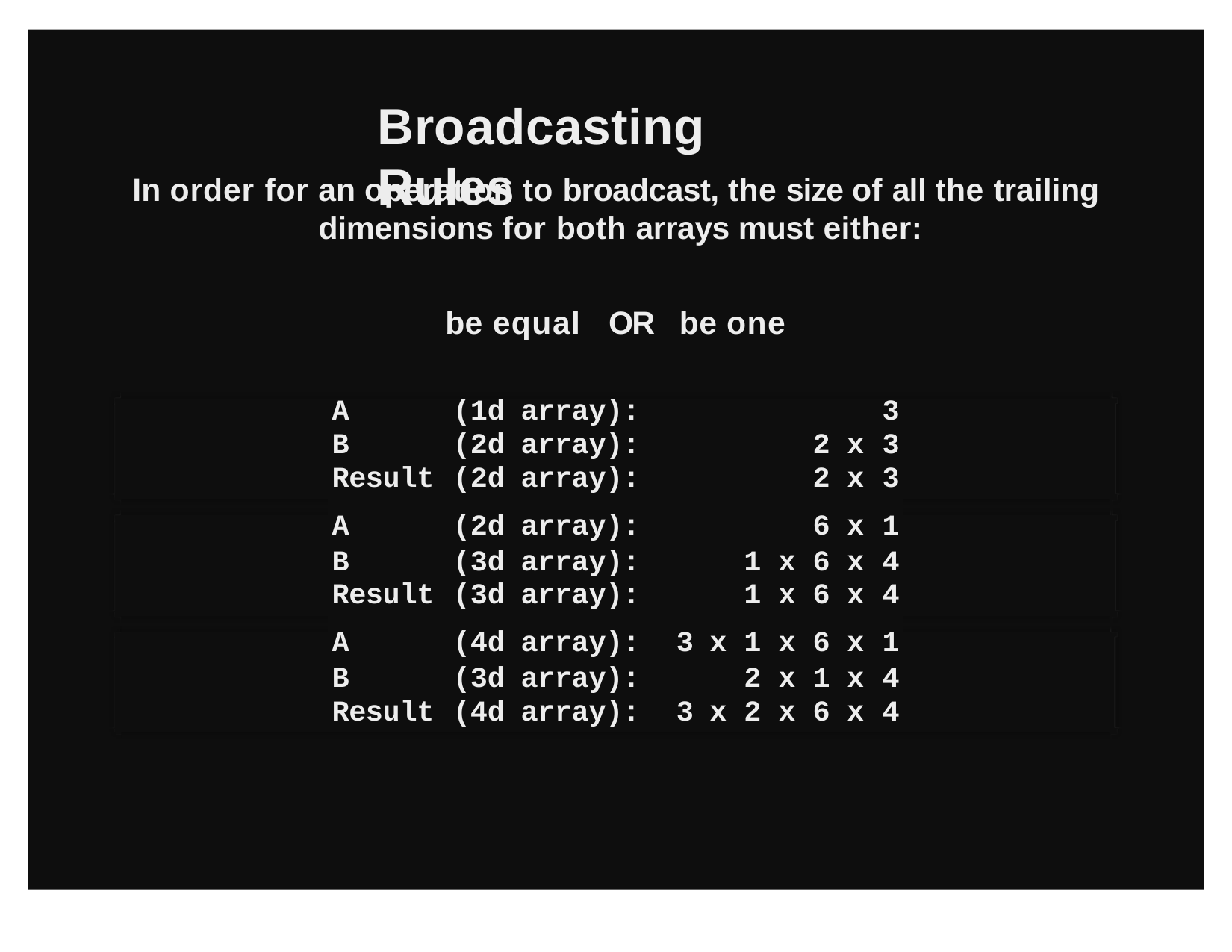

# Broadcasting Rules
In order for an operation to broadcast, the size of all the trailing  dimensions for both arrays must either:

be equal	OR	be one

| A | (1d | array): |  |  |  |  |  |  | 3 |
| --- | --- | --- | --- | --- | --- | --- | --- | --- | --- |
| B | (2d | array): |  |  |  |  | 2 | x | 3 |
| Result | (2d | array): |  |  |  |  | 2 | x | 3 |
| A | (2d | array): |  |  |  |  | 6 | x | 1 |
| B | (3d | array): |  |  | 1 | x | 6 | x | 4 |
| Result | (3d | array): |  |  | 1 | x | 6 | x | 4 |
| A | (4d | array): | 3 | x | 1 | x | 6 | x | 1 |
| B | (3d | array): |  |  | 2 | x | 1 | x | 4 |
| Result | (4d | array): | 3 | x | 2 | x | 6 | x | 4 |